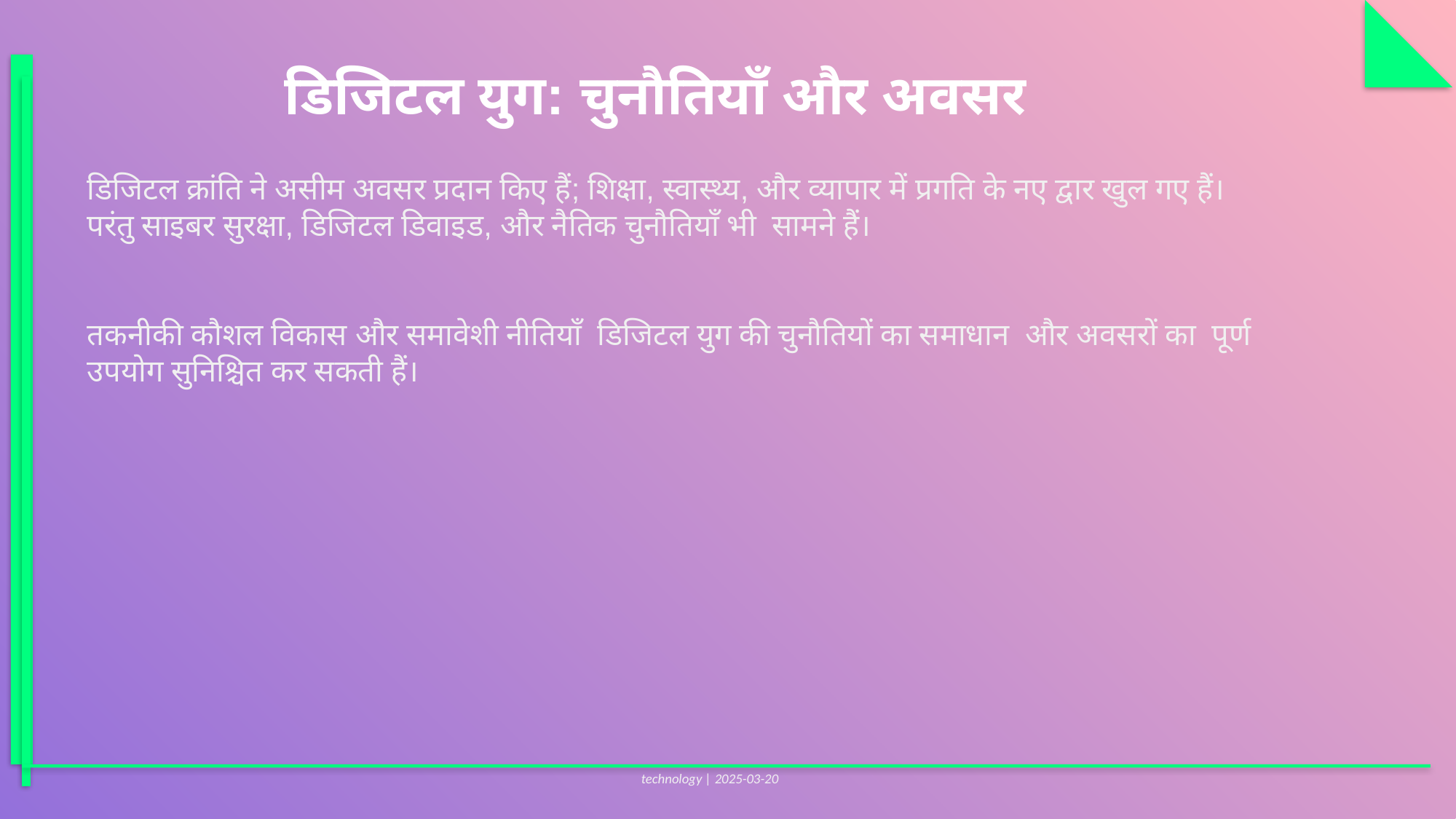

डिजिटल युग: चुनौतियाँ और अवसर

डिजिटल क्रांति ने असीम अवसर प्रदान किए हैं; शिक्षा, स्वास्थ्य, और व्यापार में प्रगति के नए द्वार खुल गए हैं।  परंतु साइबर सुरक्षा, डिजिटल डिवाइड, और नैतिक चुनौतियाँ भी  सामने हैं।

तकनीकी कौशल विकास और समावेशी नीतियाँ  डिजिटल युग की चुनौतियों का समाधान  और अवसरों का  पूर्ण उपयोग सुनिश्चित कर सकती हैं।

technology | 2025-03-20